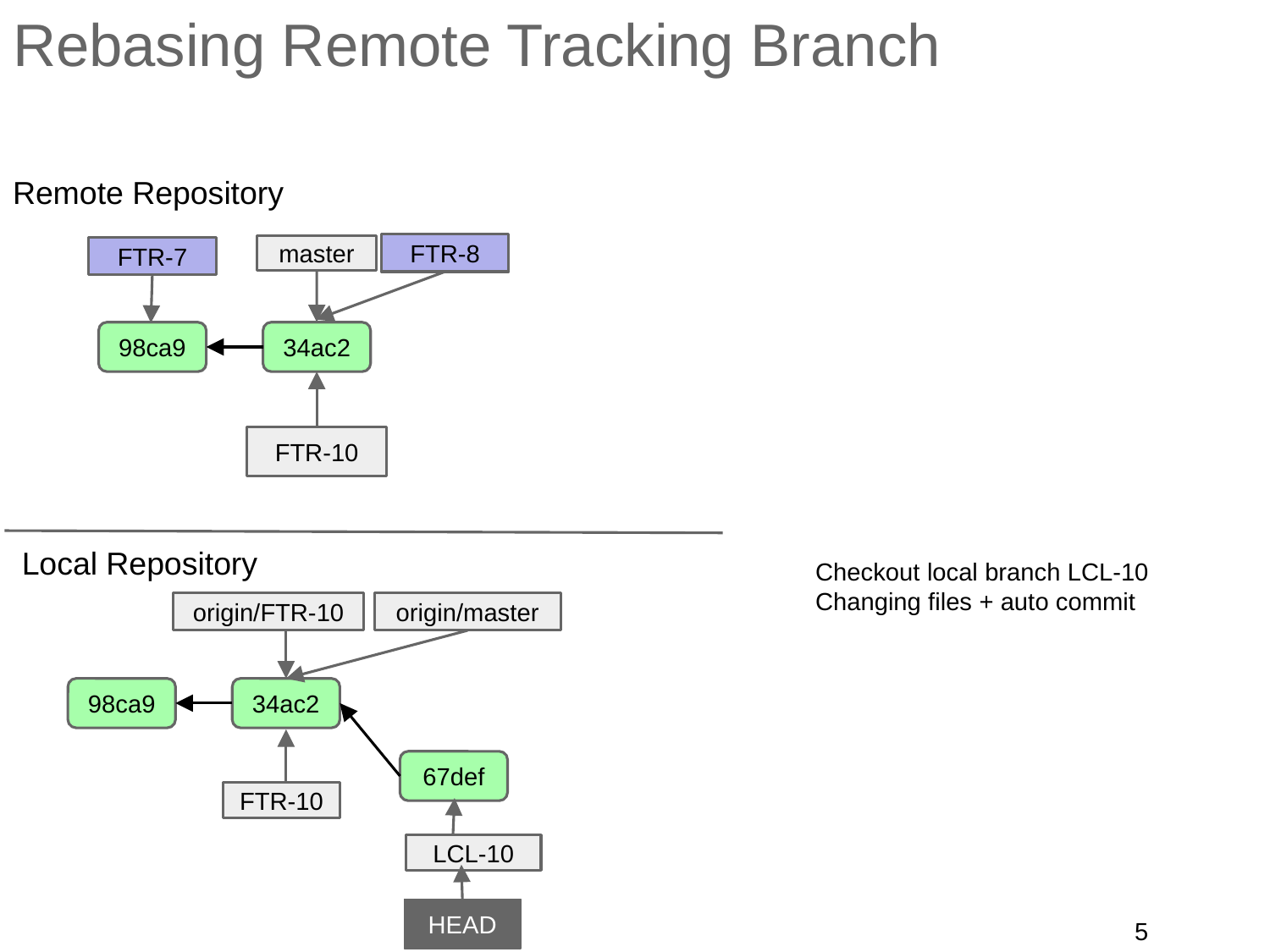

# Rebasing Remote Tracking Branch
Remote Repository
FTR-8
master
FTR-7
98ca9
34ac2
FTR-10
Local Repository
Checkout local branch LCL-10
Changing files + auto commit
origin/FTR-10
origin/master
98ca9
34ac2
67def
FTR-10
LCL-10
HEAD
5